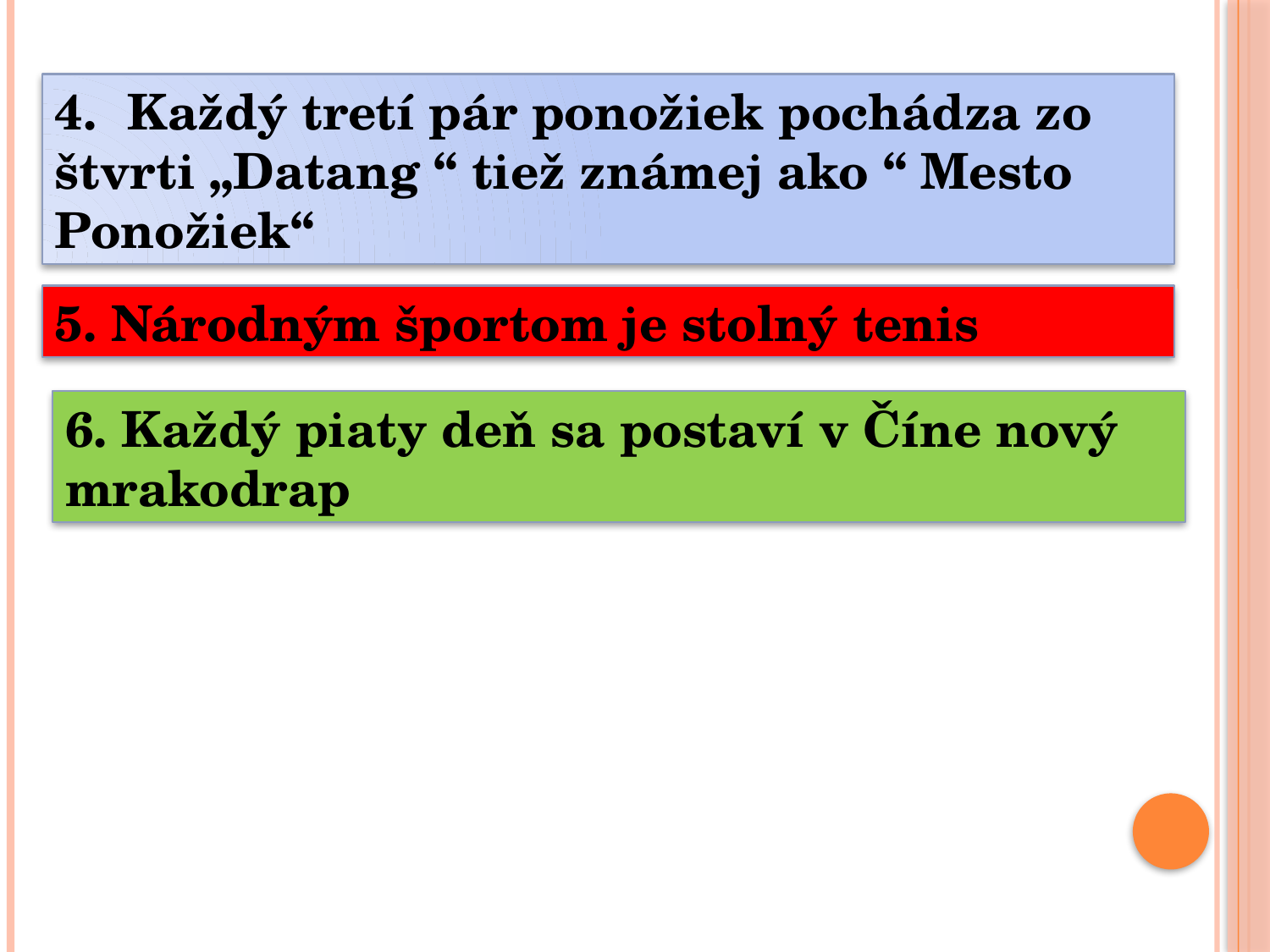

#
4.  Každý tretí pár ponožiek pochádza zo štvrti „Datang “ tiež známej ako “ Mesto Ponožiek“

5. Národným športom je stolný tenis
6. Každý piaty deň sa postaví v Číne nový mrakodrap